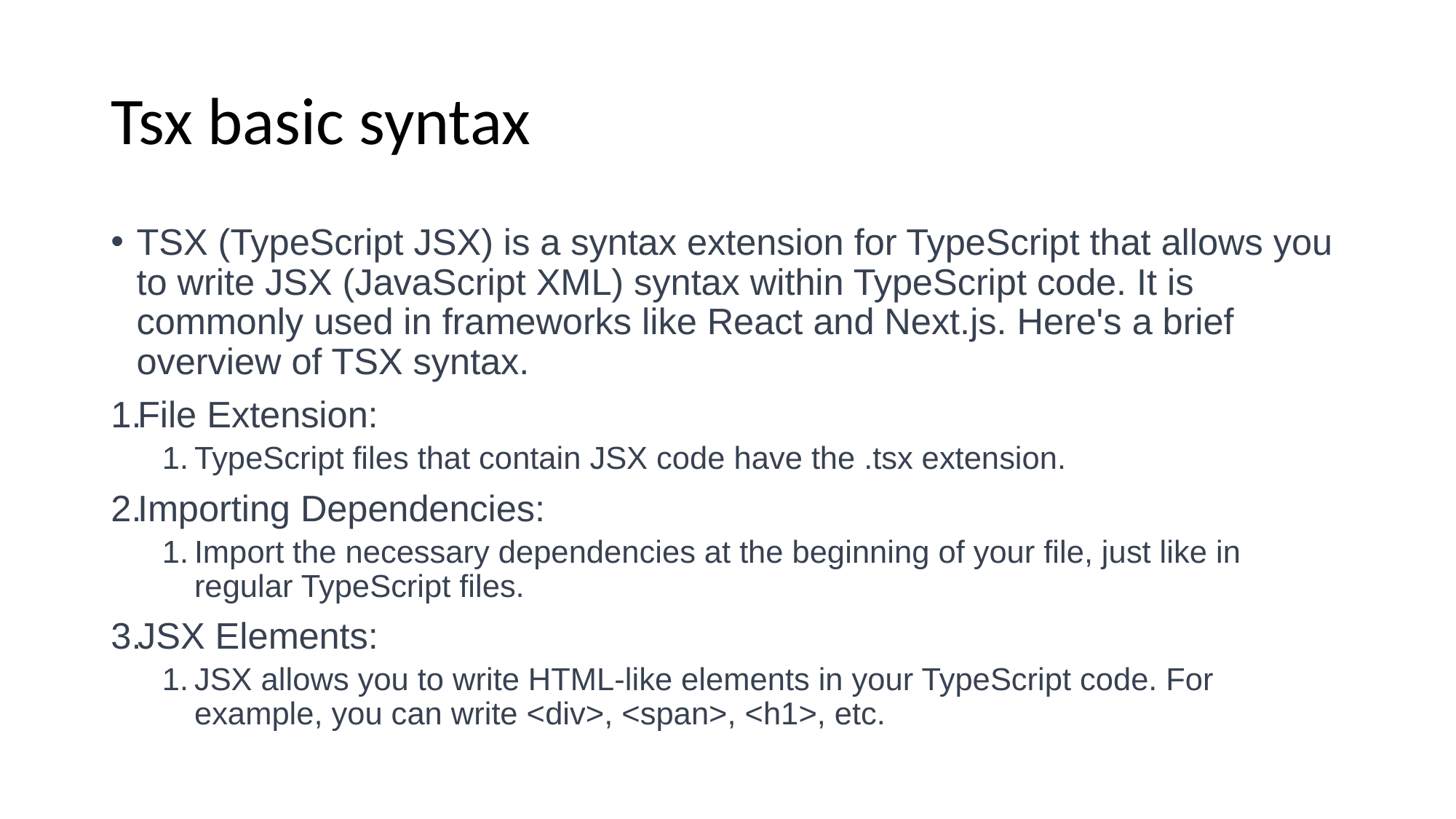

# Tsx basic syntax
TSX (TypeScript JSX) is a syntax extension for TypeScript that allows you to write JSX (JavaScript XML) syntax within TypeScript code. It is commonly used in frameworks like React and Next.js. Here's a brief overview of TSX syntax.
File Extension:
TypeScript files that contain JSX code have the .tsx extension.
Importing Dependencies:
Import the necessary dependencies at the beginning of your file, just like in regular TypeScript files.
JSX Elements:
JSX allows you to write HTML-like elements in your TypeScript code. For example, you can write <div>, <span>, <h1>, etc.